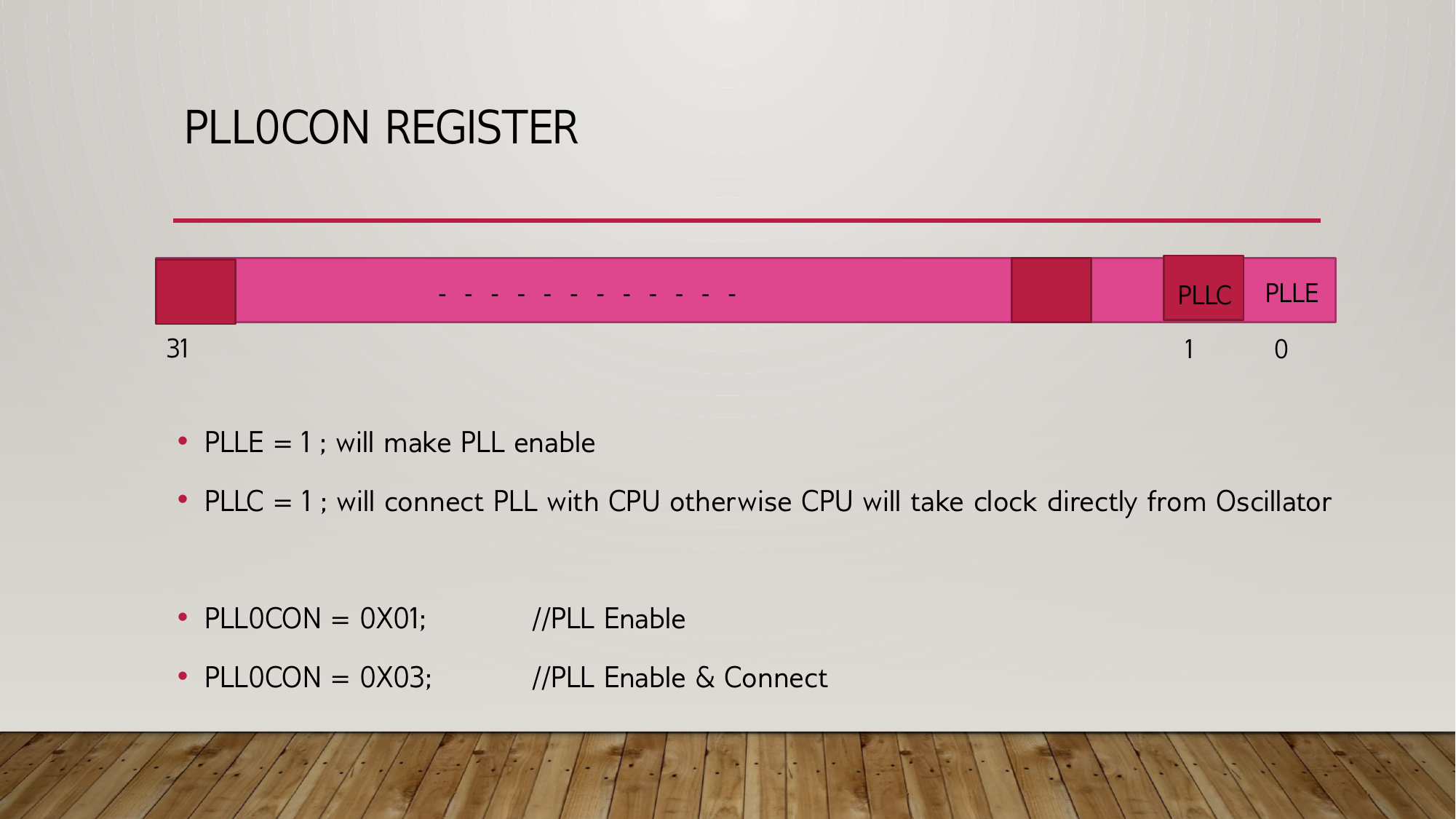

# PLL0CON Register

-  -  -  -  -  -  -  -  -  -  -  -
PLLE
PLLC
31
1
0
PLLE = 1 ; will make PLL enable
PLLC = 1 ; will connect PLL with CPU otherwise CPU will take clock directly from Oscillator

PLL0CON = 0X01; 	//PLL Enable
PLL0CON = 0X03;	//PLL Enable & Connect